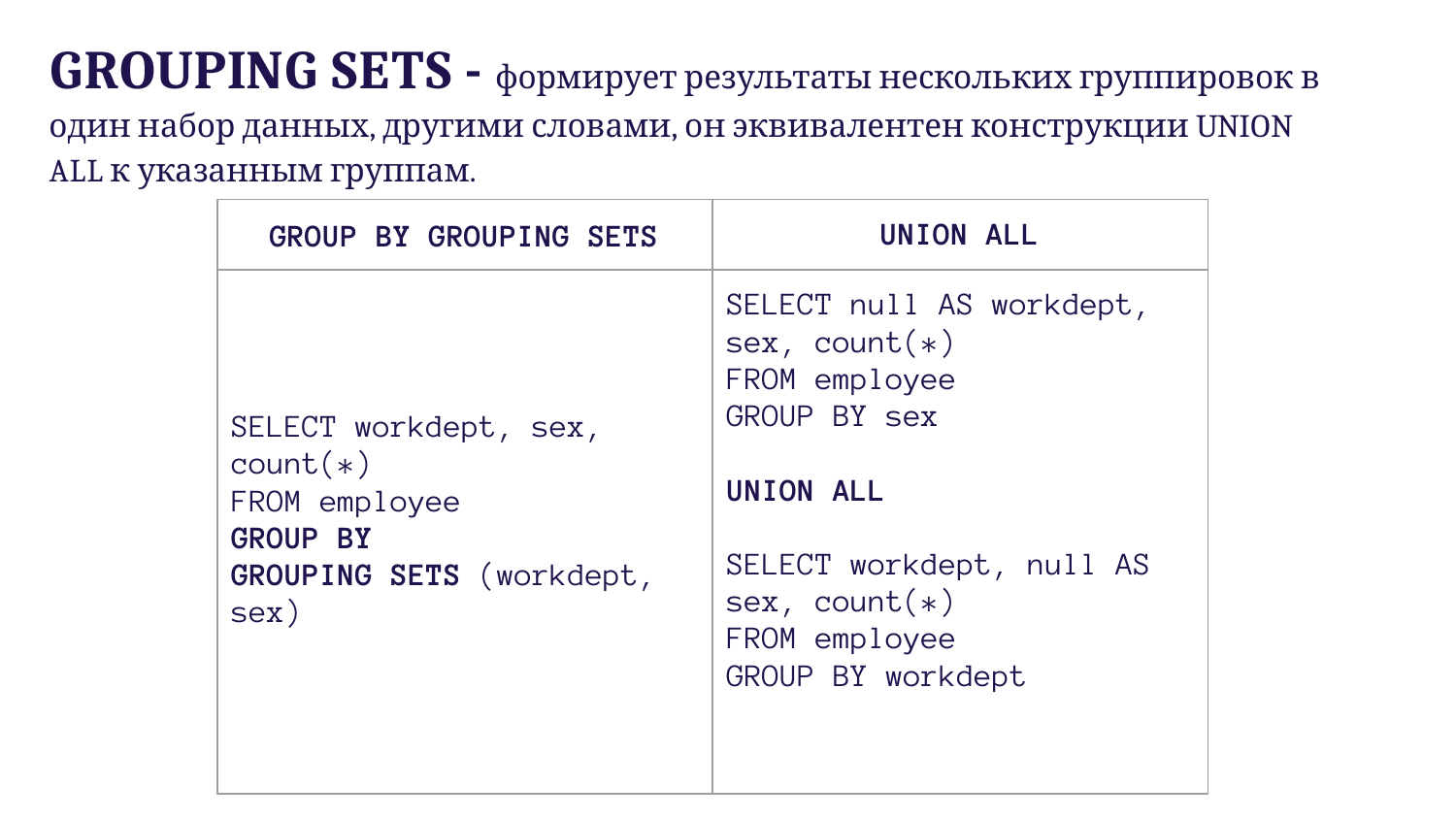

# GROUPING SETS - формирует результаты нескольких группировок в один набор данных, другими словами, он эквивалентен конструкции UNION ALL к указанным группам.

| GROUP BY GROUPING SETS | UNION ALL |
| --- | --- |
| SELECT workdept, sex, count(\*) FROM employee GROUP BY GROUPING SETS (workdept, sex) | SELECT null AS workdept, sex, count(\*) FROM employee GROUP BY sex UNION ALL SELECT workdept, null AS sex, count(\*) FROM employee GROUP BY workdept |